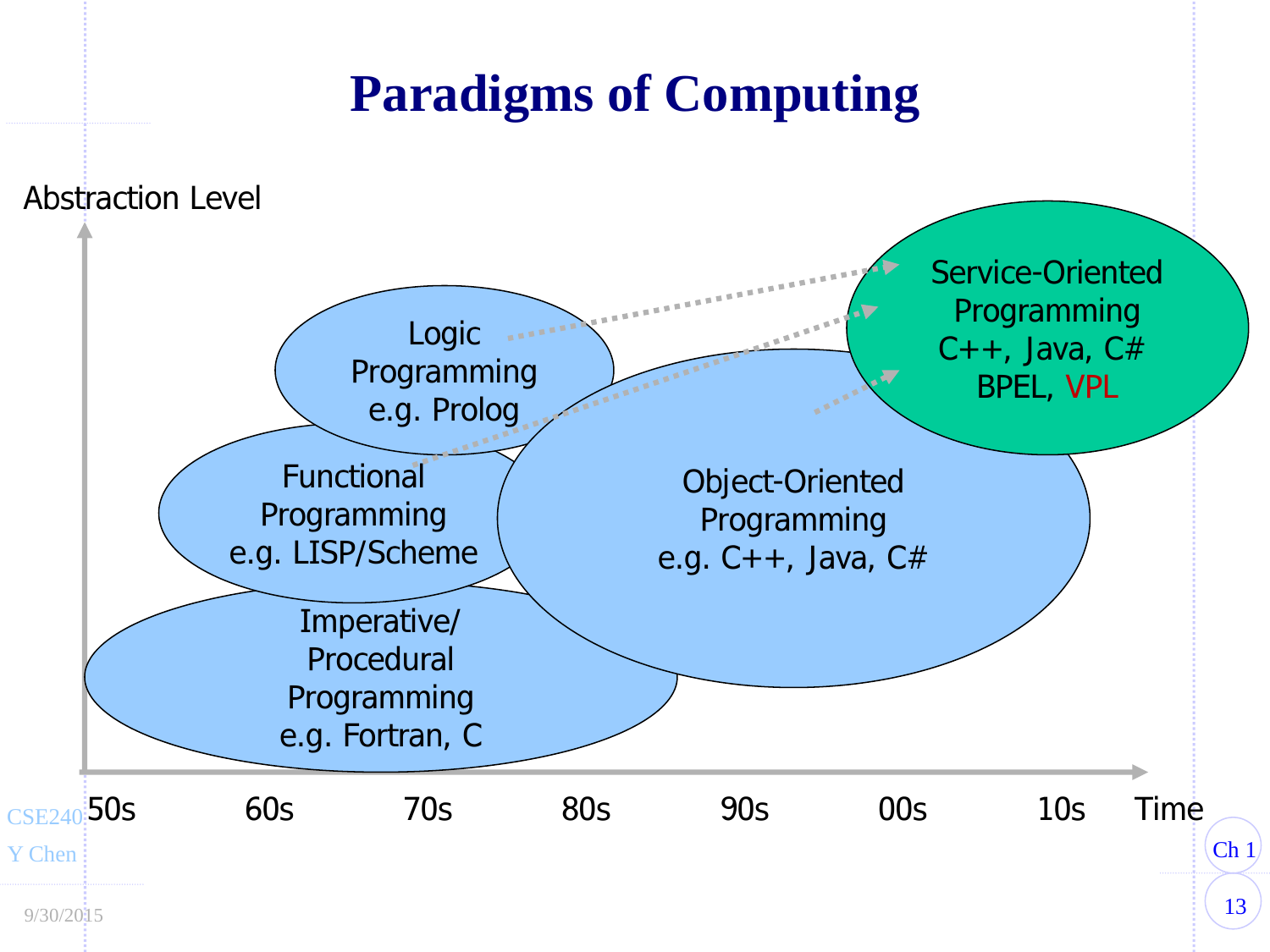

# Paradigms of Computing
Abstraction Level
Service-Oriented
Programming
C++, Java, C#
BPEL, VPL

Logic
Programming
e.g. Prolog

Object-Oriented
Programming
e.g. C++, Java, C#

Functional
Programming
e.g. LISP/Scheme
Imperative/
Procedural
Programming
e.g. Fortran, C

50s
60s
70s
80s
90s
00s
10s
Time